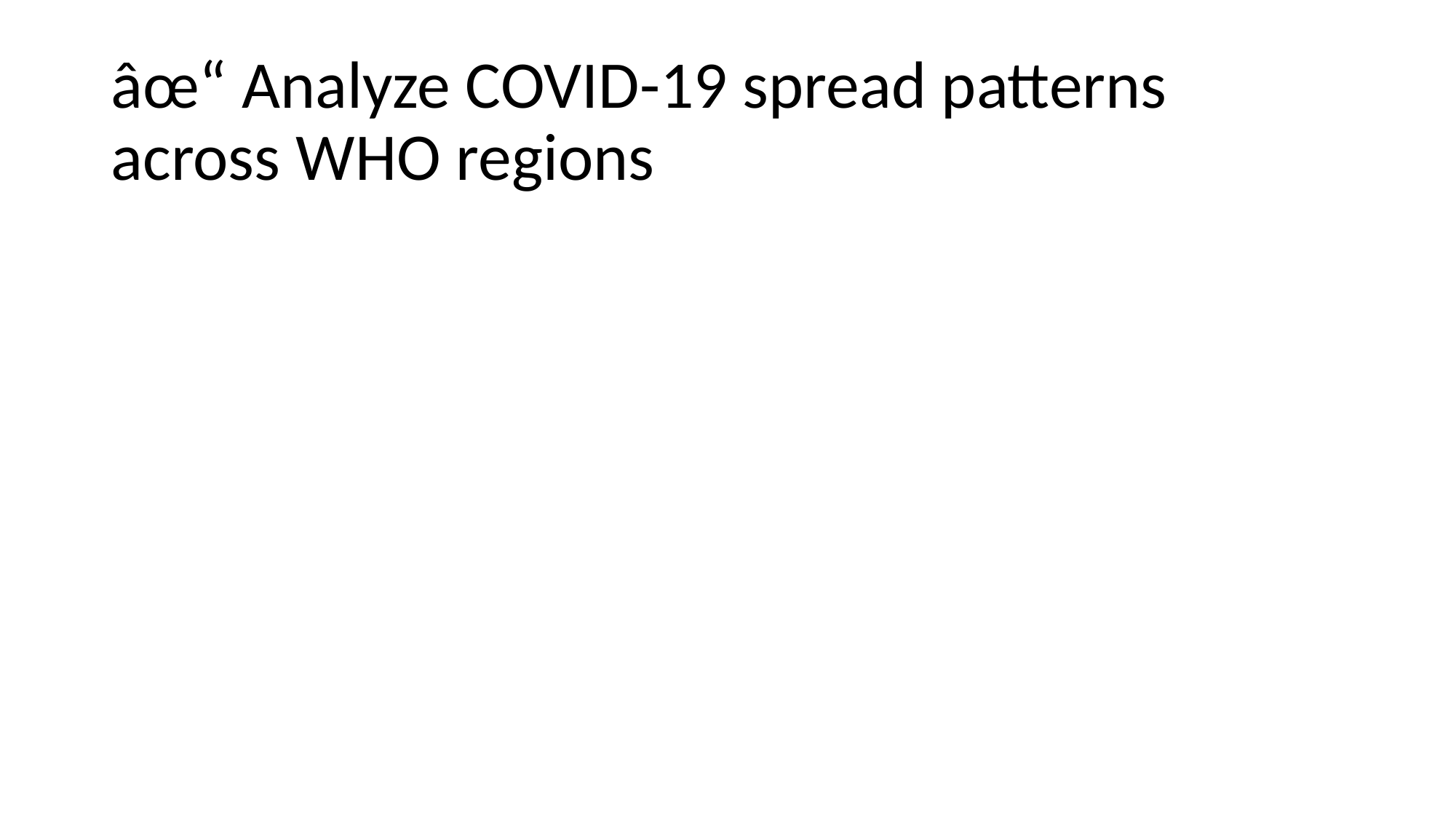

# âœ“ Analyze COVID-19 spread patterns across WHO regions